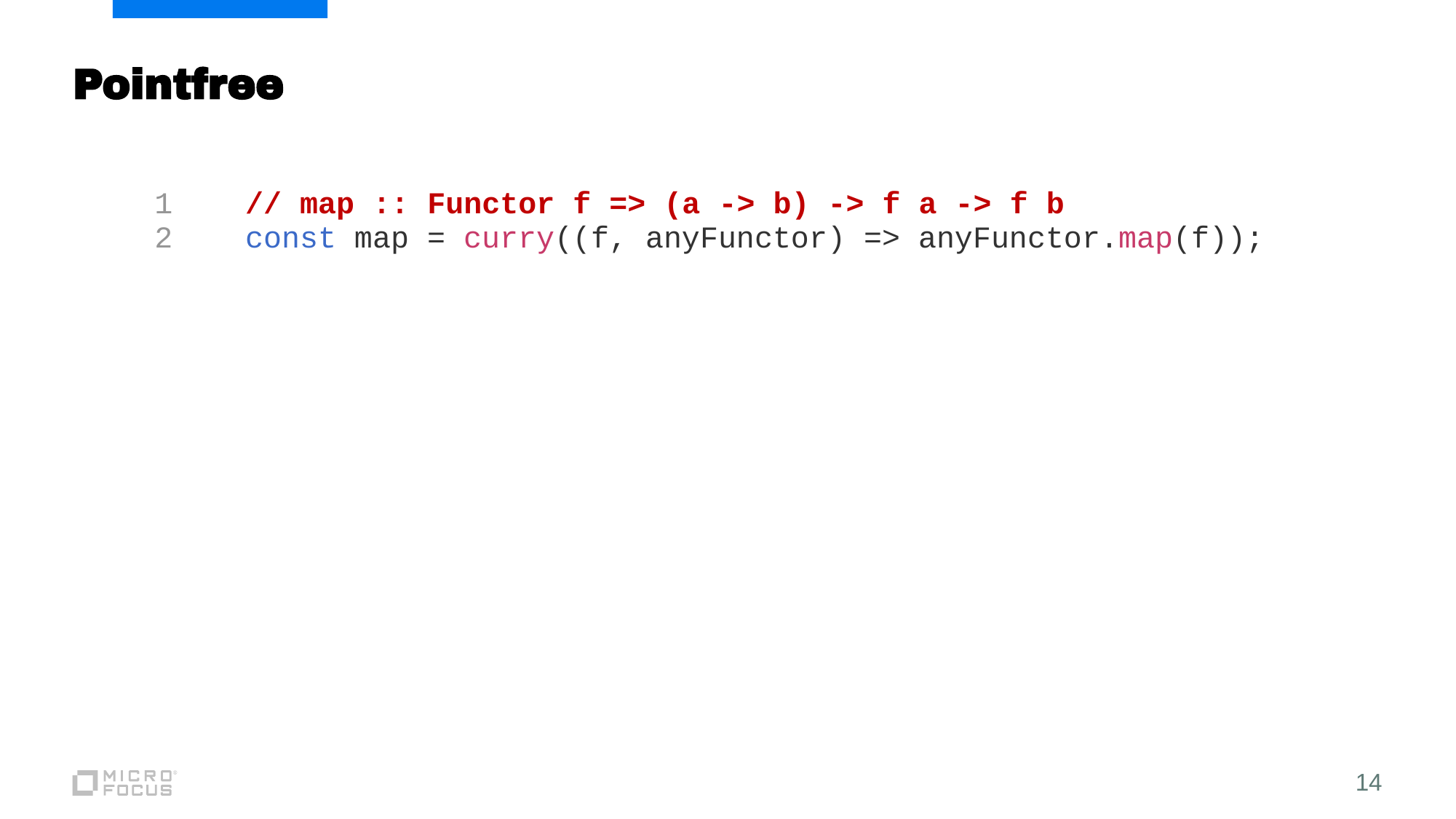

# Pointfree
| 1 2 | // map :: Functor f => (a -> b) -> f a -> f b const map = curry((f, anyFunctor) => anyFunctor.map(f)); |
| --- | --- |

14